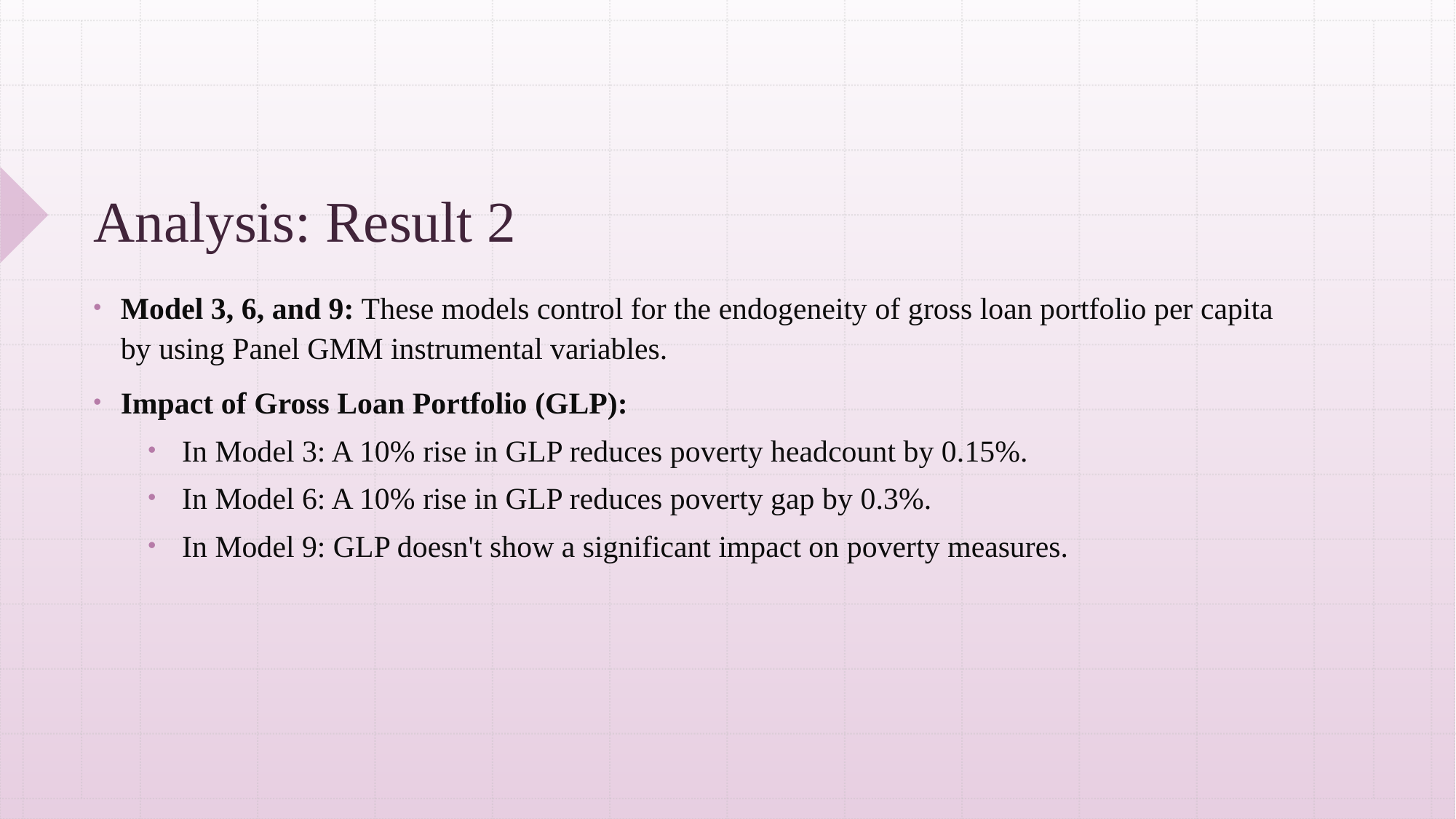

# Analysis: Result 2
Model 3, 6, and 9: These models control for the endogeneity of gross loan portfolio per capita by using Panel GMM instrumental variables.
Impact of Gross Loan Portfolio (GLP):
In Model 3: A 10% rise in GLP reduces poverty headcount by 0.15%.
In Model 6: A 10% rise in GLP reduces poverty gap by 0.3%.
In Model 9: GLP doesn't show a significant impact on poverty measures.